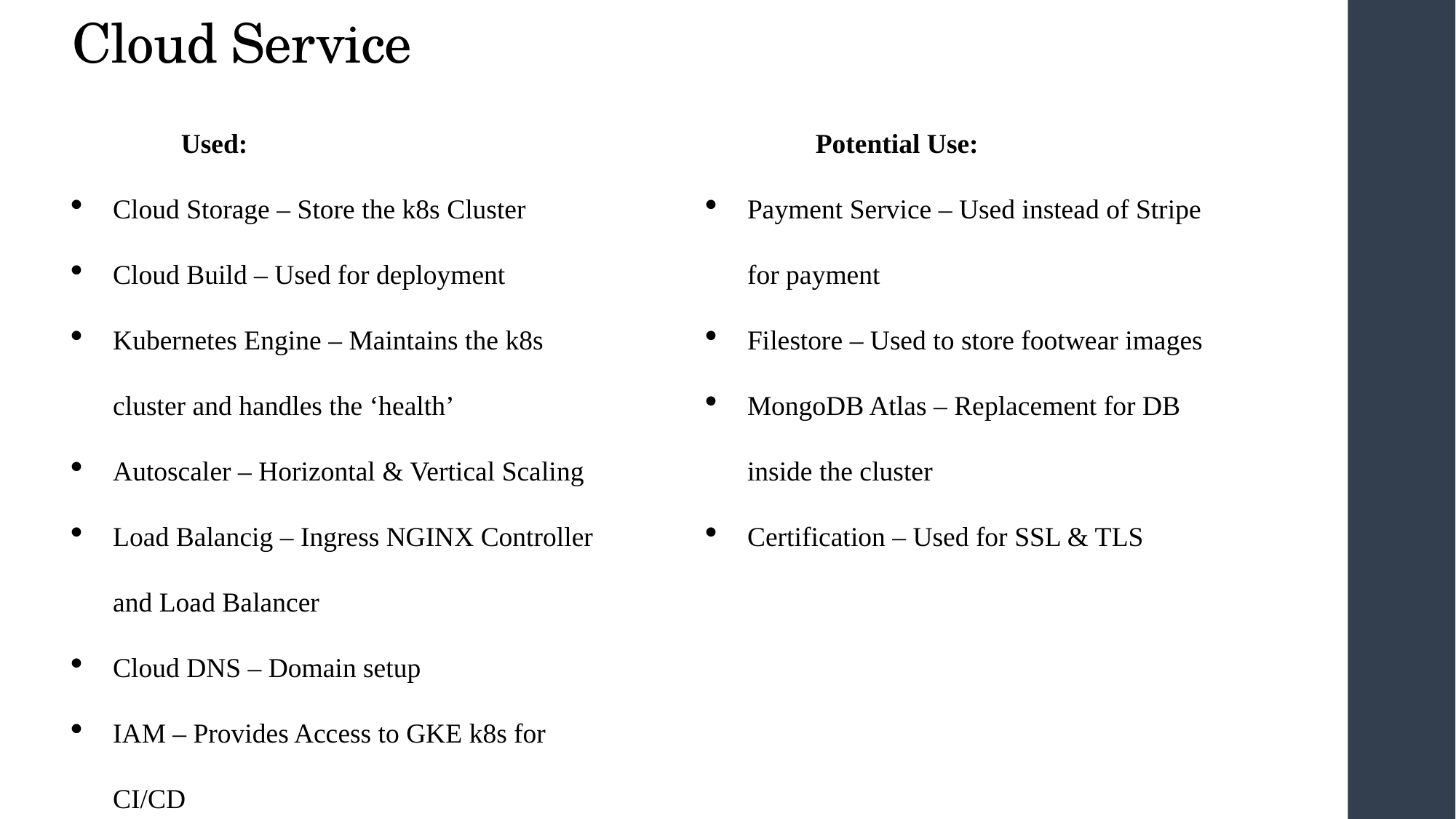

# Cloud Service
	Used:
Cloud Storage – Store the k8s Cluster
Cloud Build – Used for deployment
Kubernetes Engine – Maintains the k8s cluster and handles the ‘health’
Autoscaler – Horizontal & Vertical Scaling
Load Balancig – Ingress NGINX Controller and Load Balancer
Cloud DNS – Domain setup
IAM – Provides Access to GKE k8s for CI/CD
	Potential Use:
Payment Service – Used instead of Stripe for payment
Filestore – Used to store footwear images
MongoDB Atlas – Replacement for DB inside the cluster
Certification – Used for SSL & TLS